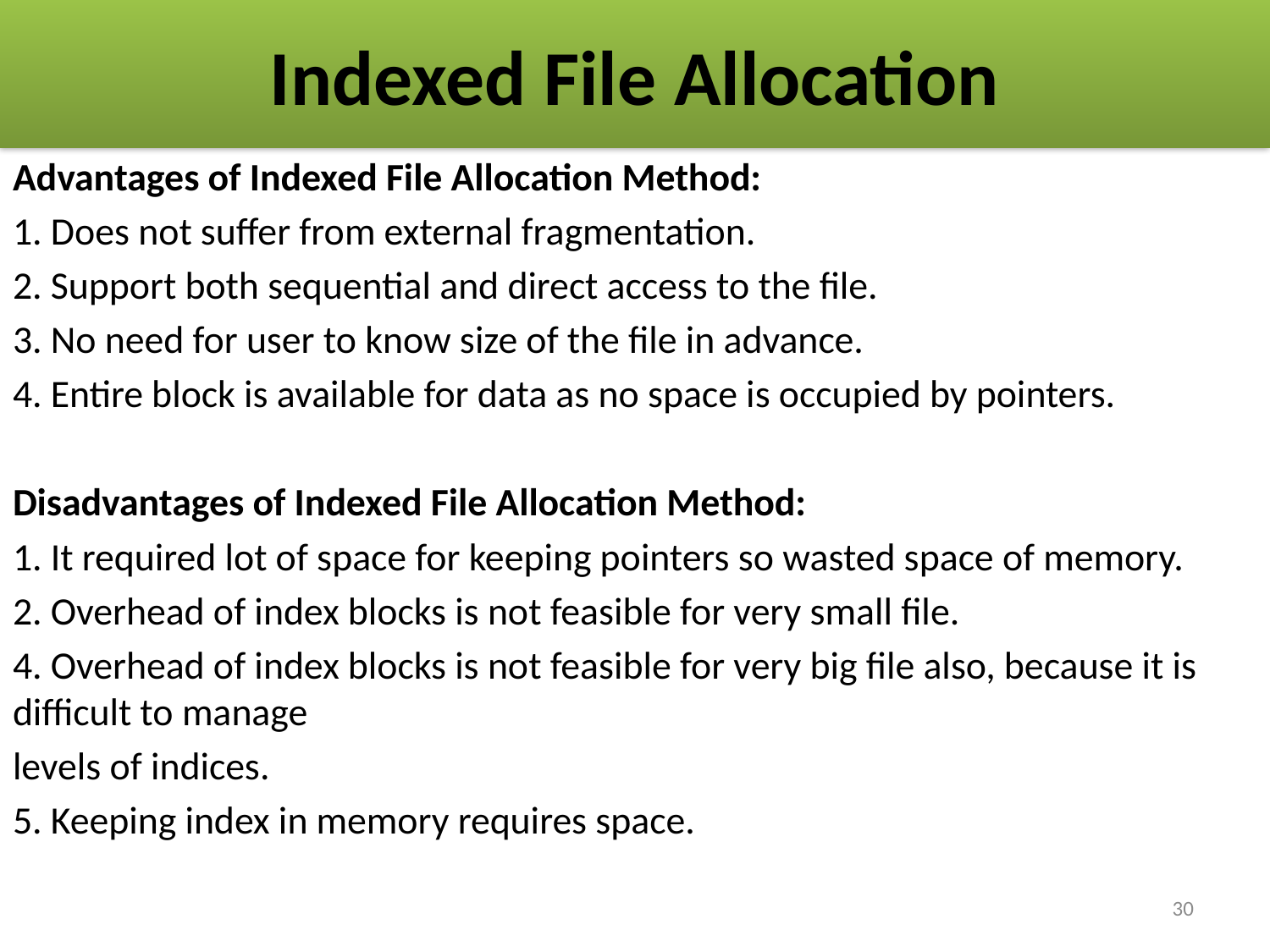

# Indexed File Allocation
Advantages of Indexed File Allocation Method:
1. Does not suffer from external fragmentation.
2. Support both sequential and direct access to the file.
3. No need for user to know size of the file in advance.
4. Entire block is available for data as no space is occupied by pointers.

Disadvantages of Indexed File Allocation Method:
1. It required lot of space for keeping pointers so wasted space of memory.
2. Overhead of index blocks is not feasible for very small file.
4. Overhead of index blocks is not feasible for very big file also, because it is difficult to manage
levels of indices.
5. Keeping index in memory requires space.
30